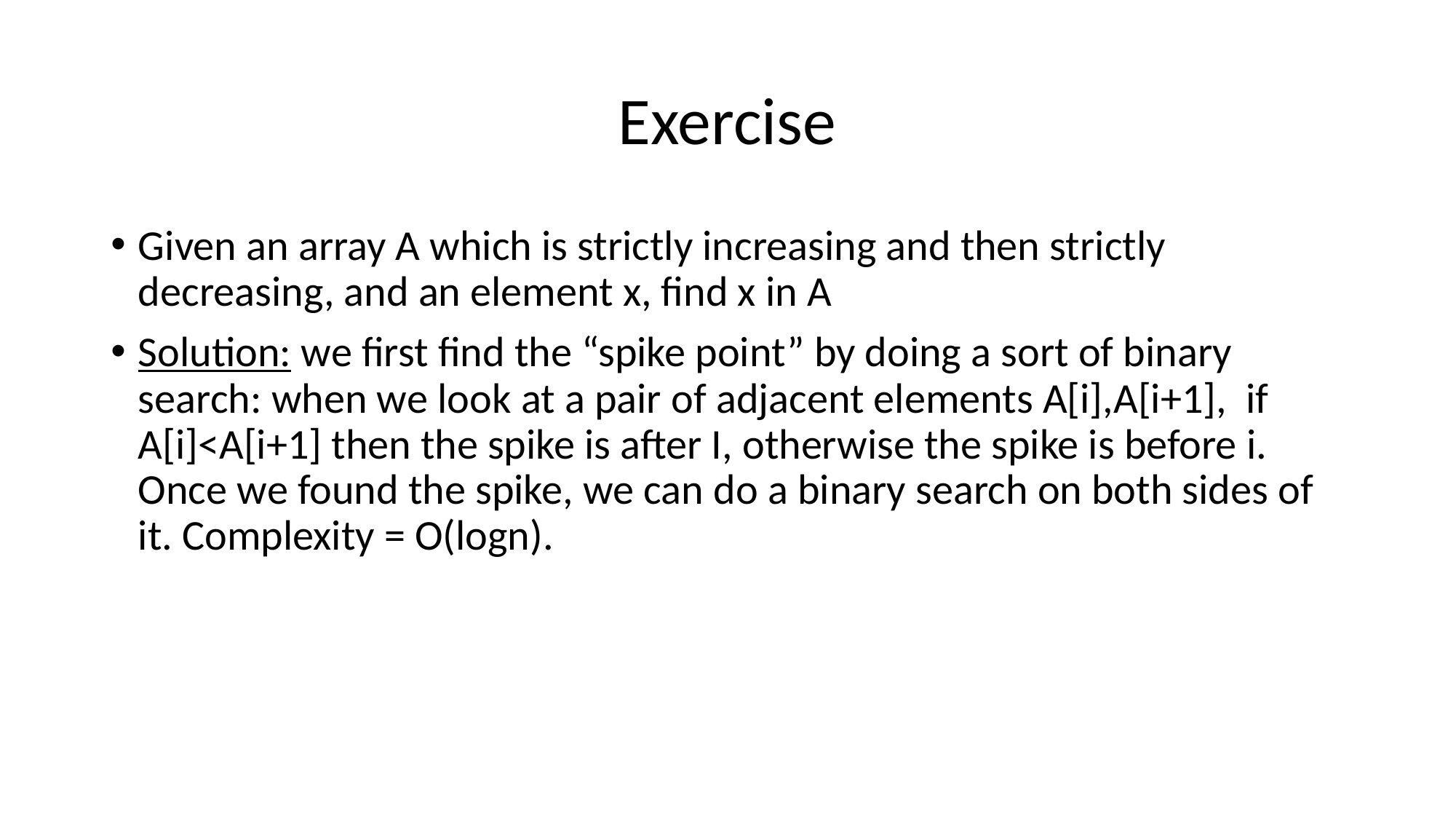

# Exercise
Given an array A which is strictly increasing and then strictly decreasing, and an element x, find x in A
Solution: we first find the “spike point” by doing a sort of binary search: when we look at a pair of adjacent elements A[i],A[i+1],  if A[i]<A[i+1] then the spike is after I, otherwise the spike is before i. Once we found the spike, we can do a binary search on both sides of it. Complexity = O(logn).